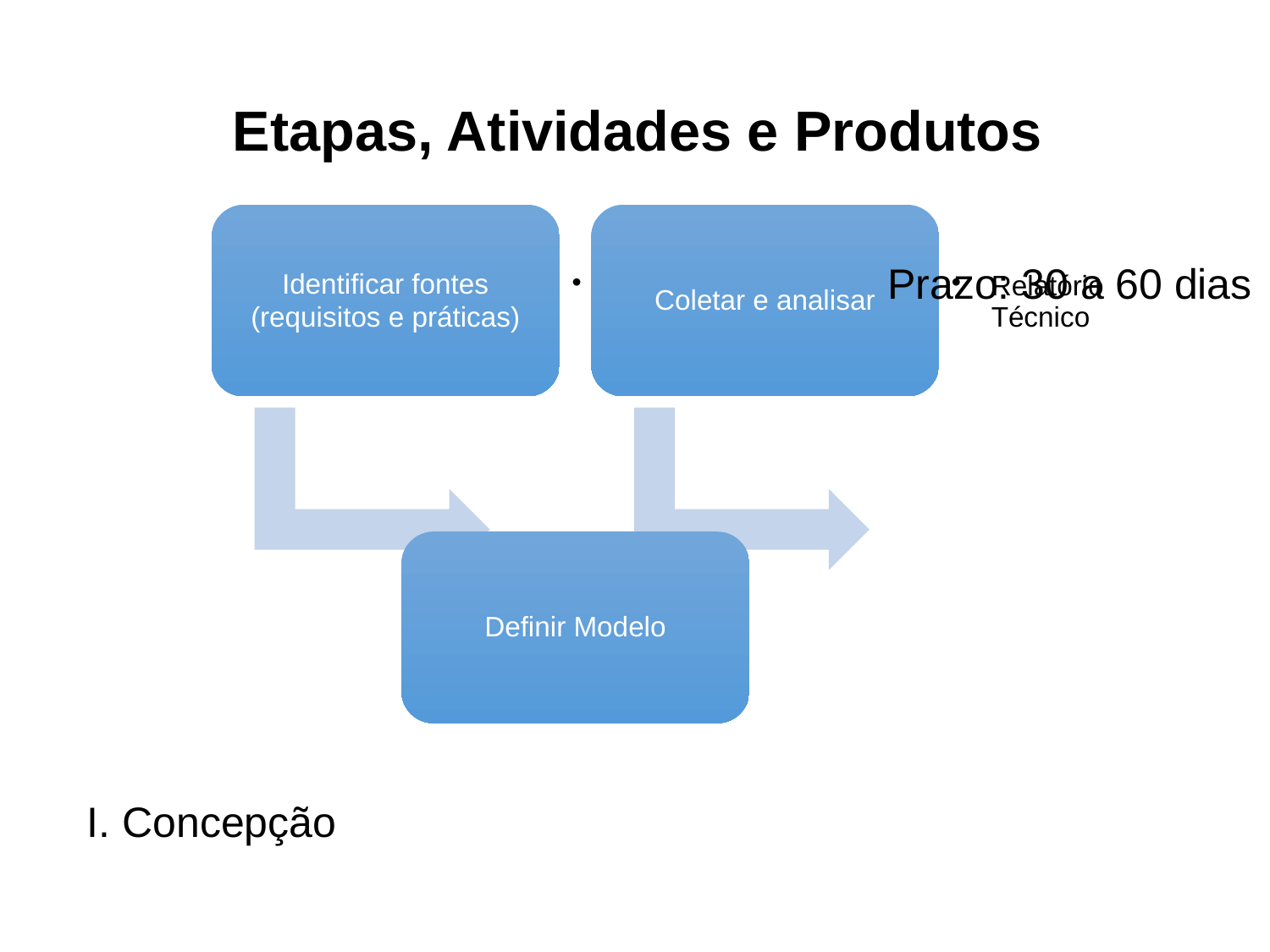

Etapas, Atividades e Produtos
Identificar fontes (requisitos e práticas)
Coletar e analisar
Definir Modelo
Prazo: 30 a 60 dias
I. Concepção